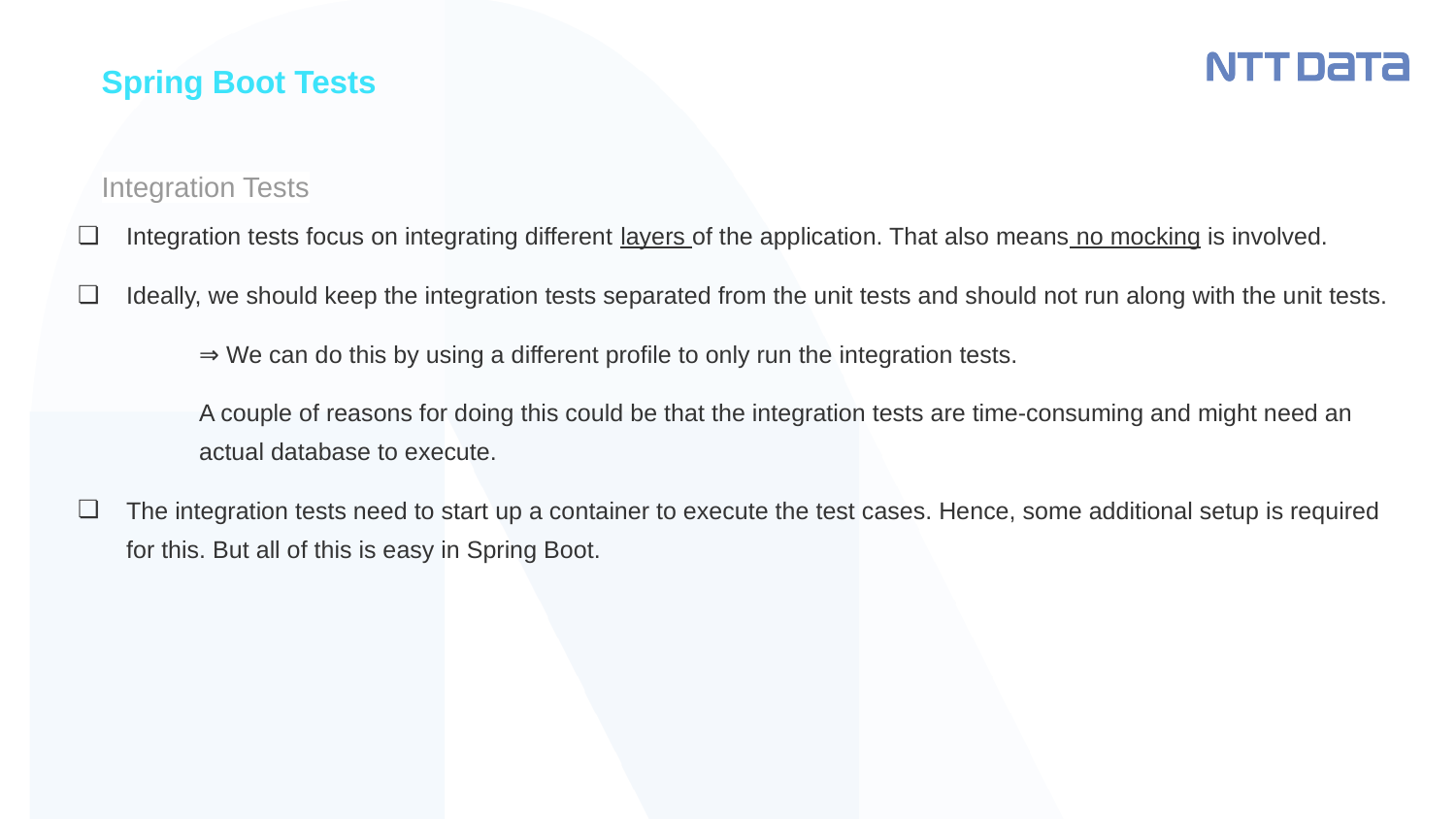

Spring Boot Tests
# Integration Tests
Integration tests focus on integrating different layers of the application. That also means no mocking is involved.
Ideally, we should keep the integration tests separated from the unit tests and should not run along with the unit tests.
⇒ We can do this by using a different profile to only run the integration tests.
A couple of reasons for doing this could be that the integration tests are time-consuming and might need an actual database to execute.
The integration tests need to start up a container to execute the test cases. Hence, some additional setup is required for this. But all of this is easy in Spring Boot.